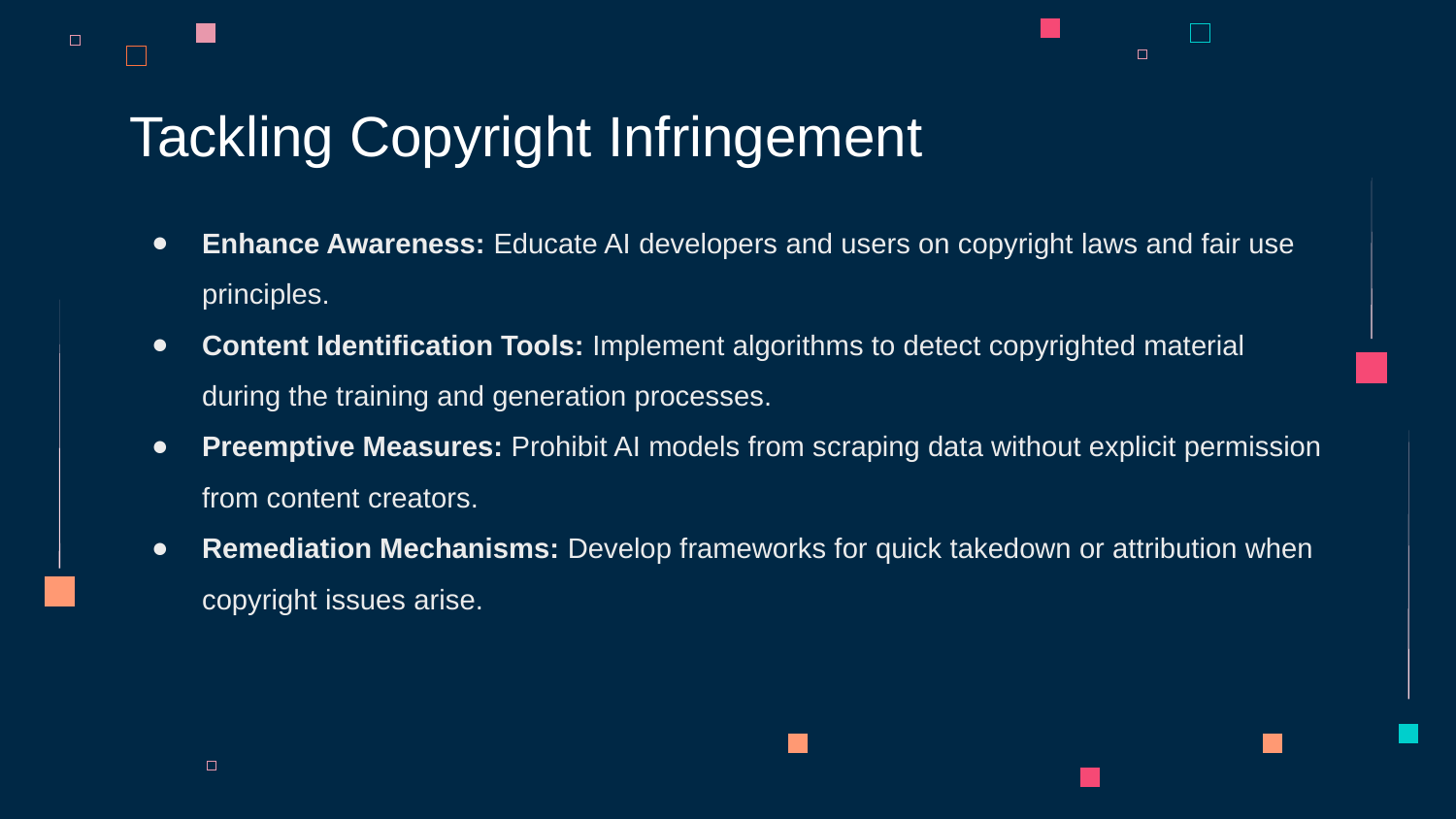

# Tackling Copyright Infringement
Enhance Awareness: Educate AI developers and users on copyright laws and fair use principles.
Content Identification Tools: Implement algorithms to detect copyrighted material during the training and generation processes.
Preemptive Measures: Prohibit AI models from scraping data without explicit permission from content creators.
Remediation Mechanisms: Develop frameworks for quick takedown or attribution when copyright issues arise.